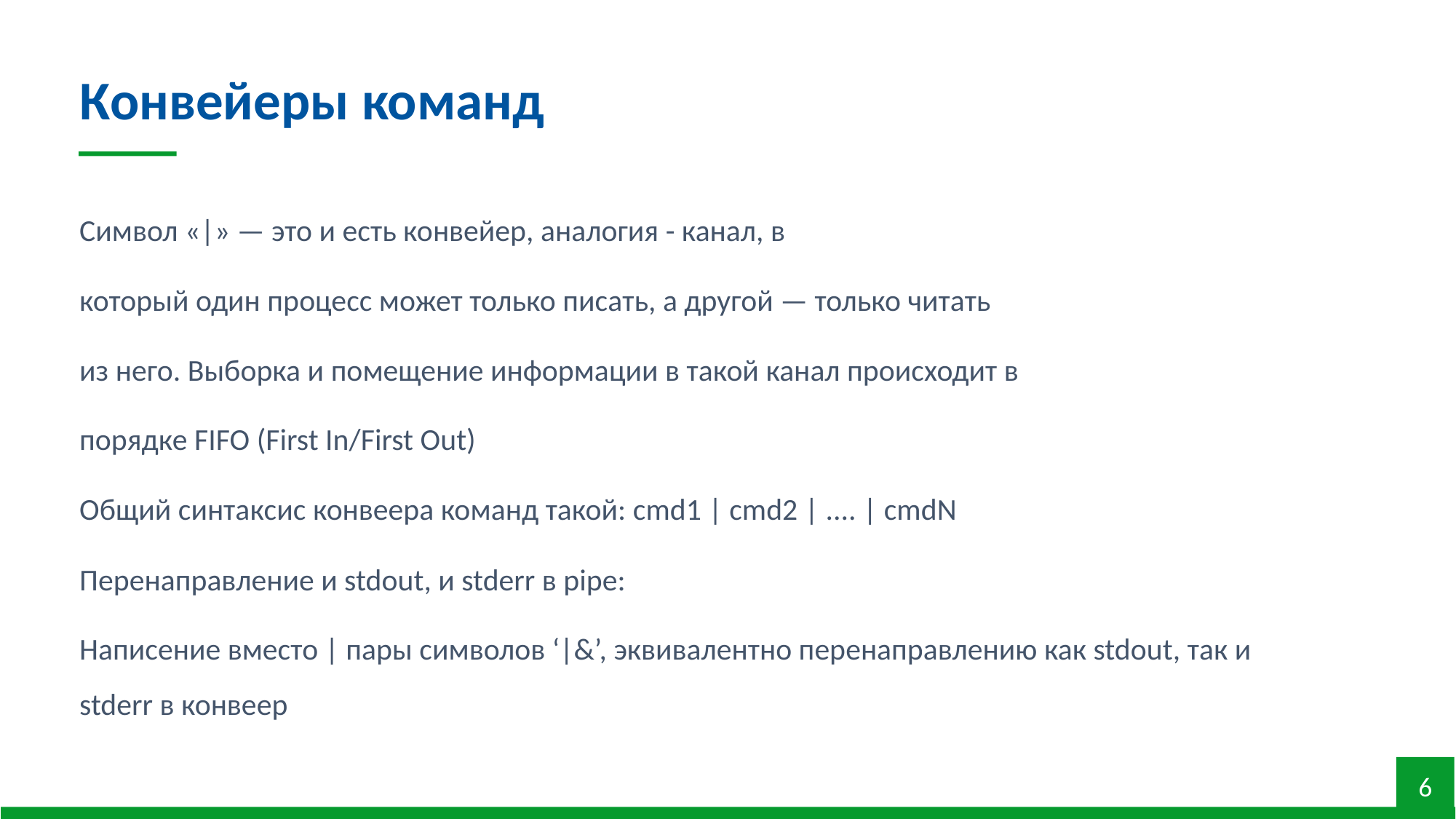

Конвейеры команд
Символ «|» — это и есть конвейер, аналогия - канал, в
который один процесс может только писать, а другой — только читать
из него. Выборка и помещение информации в такой канал происходит в
порядке FIFO (First In/First Out)
Общий синтаксис конвеера команд такой: cmd1 | cmd2 | .... | cmdN
Перенаправление и stdout, и stderr в pipe:
Написение вместо | пары символов ‘|&’, эквивалентно перенаправлению как stdout, так и stderr в конвеер